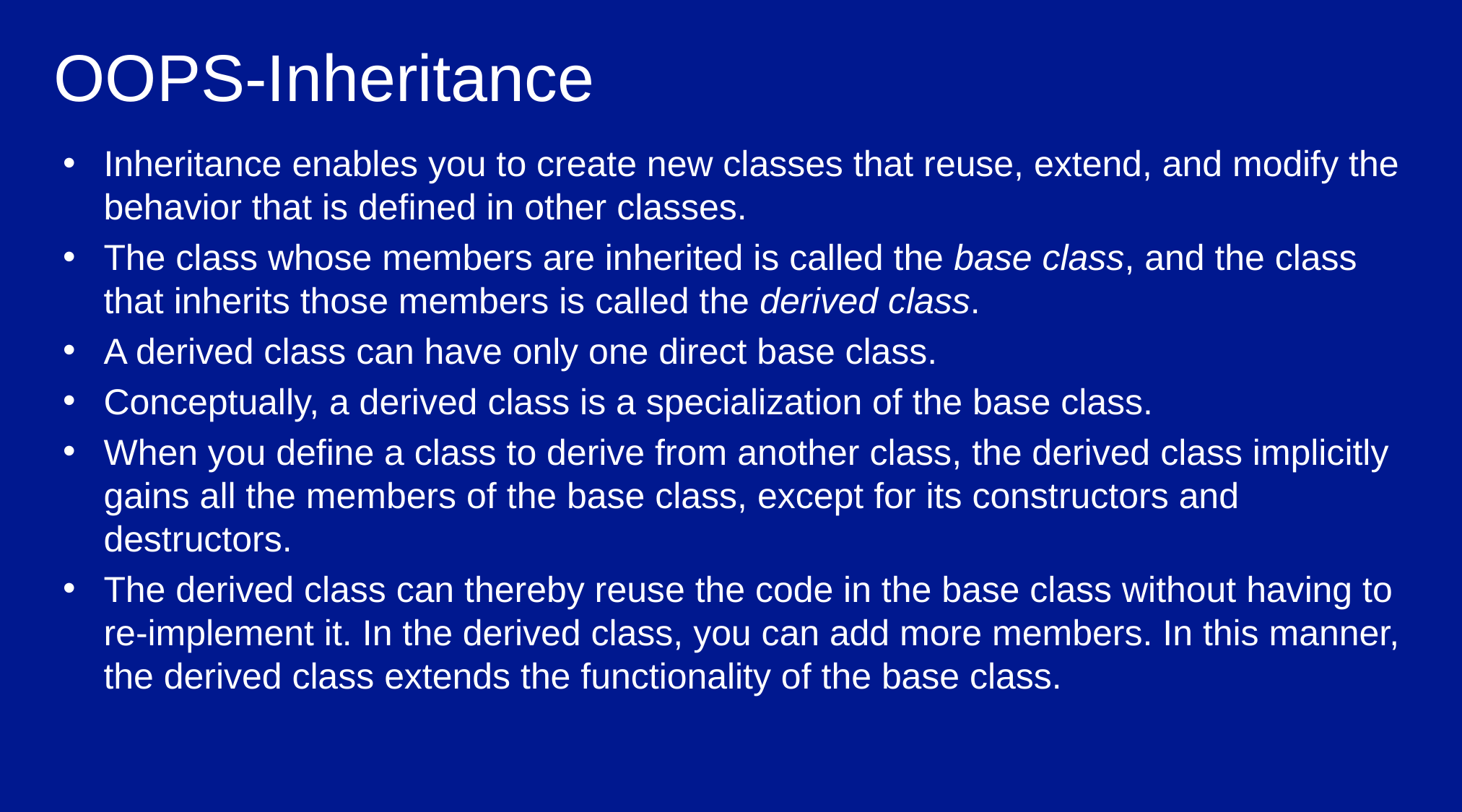

# OOPS-Inheritance
Inheritance enables you to create new classes that reuse, extend, and modify the behavior that is defined in other classes.
The class whose members are inherited is called the base class, and the class that inherits those members is called the derived class.
A derived class can have only one direct base class.
Conceptually, a derived class is a specialization of the base class.
When you define a class to derive from another class, the derived class implicitly gains all the members of the base class, except for its constructors and destructors.
The derived class can thereby reuse the code in the base class without having to re-implement it. In the derived class, you can add more members. In this manner, the derived class extends the functionality of the base class.